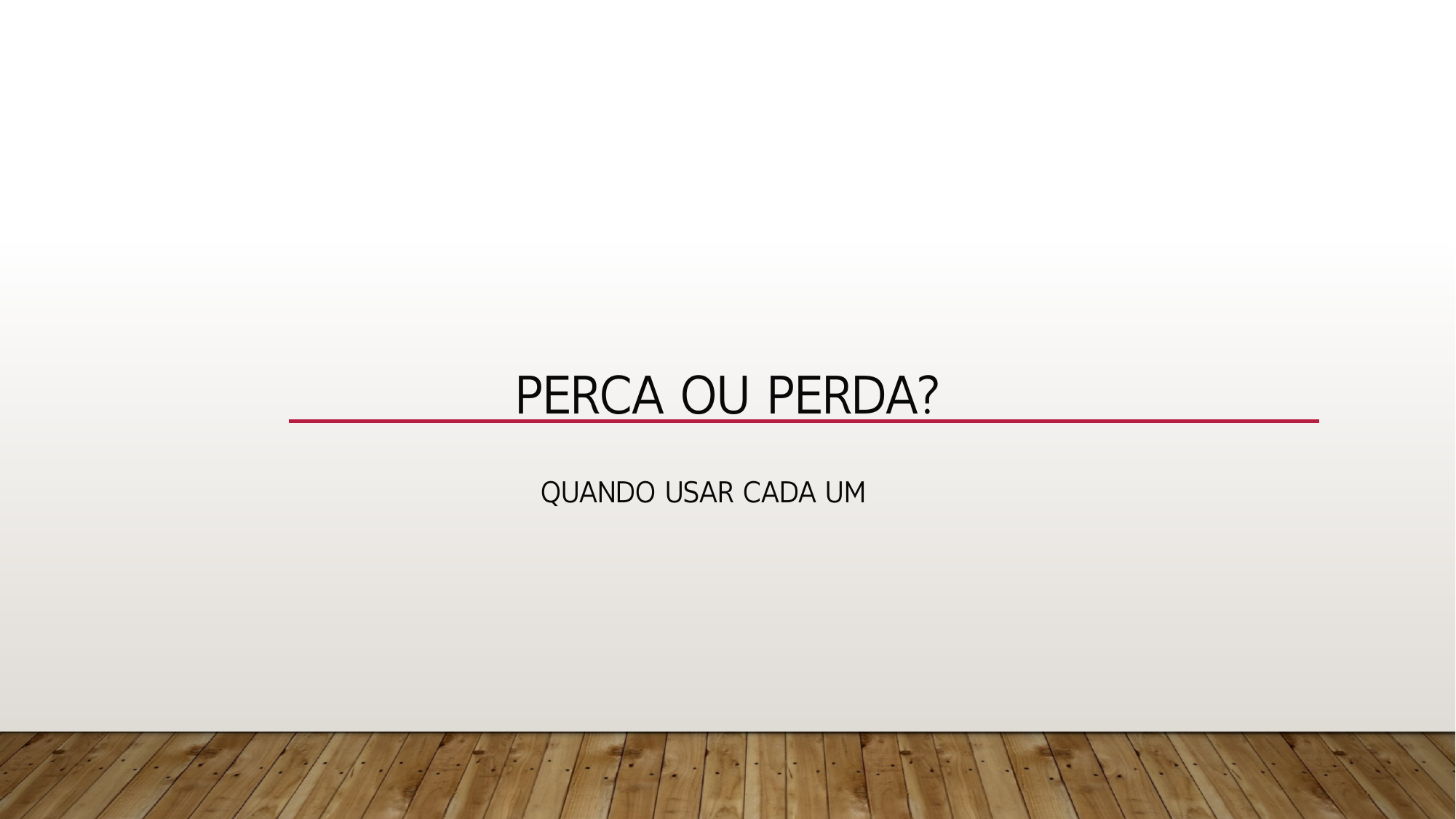

# Perca ou Perda?
Quando usar cada um